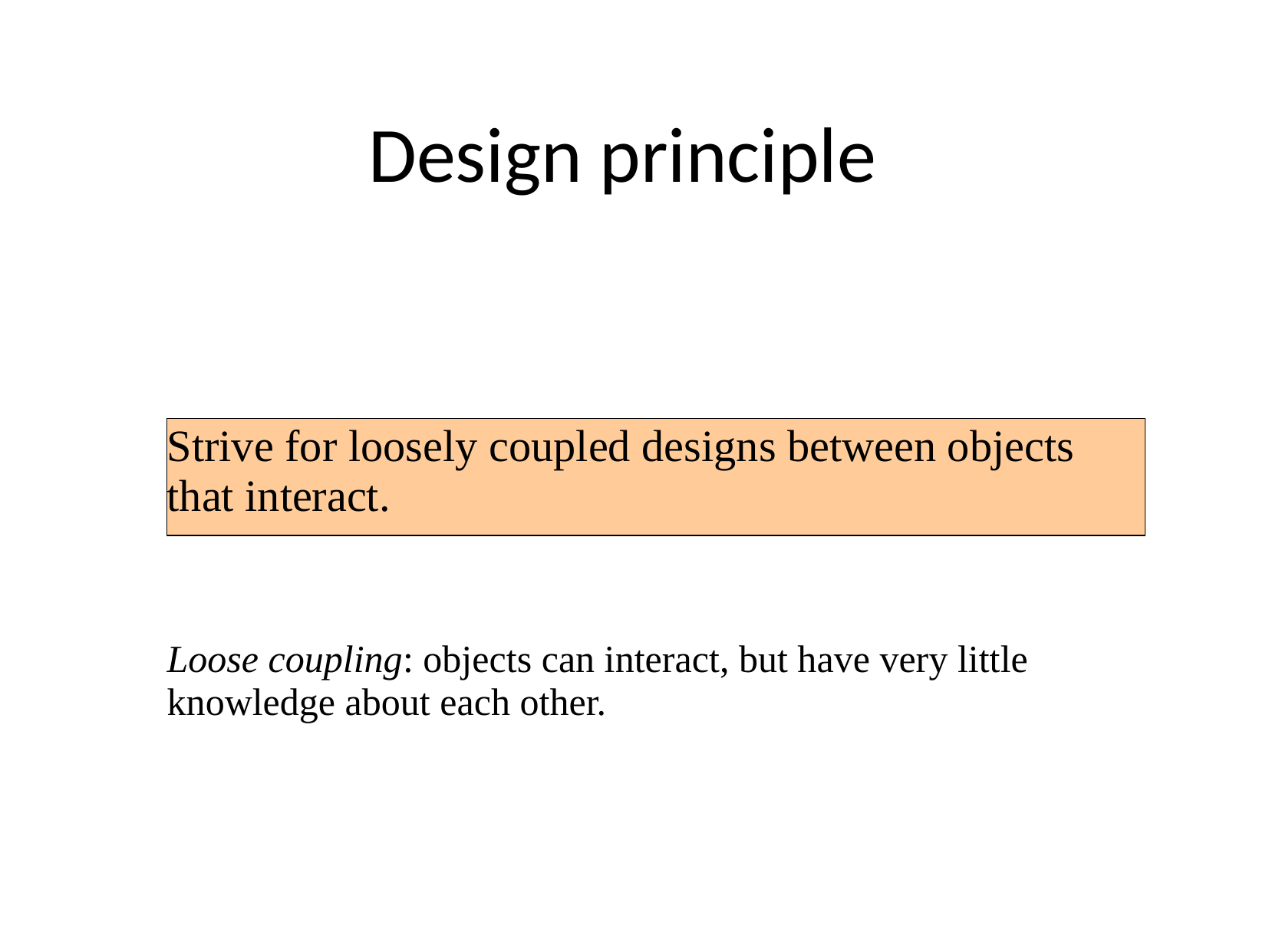

# Design principle
Strive for loosely coupled designs between objects
that interact.
Loose coupling: objects can interact, but have very little knowledge about each other.